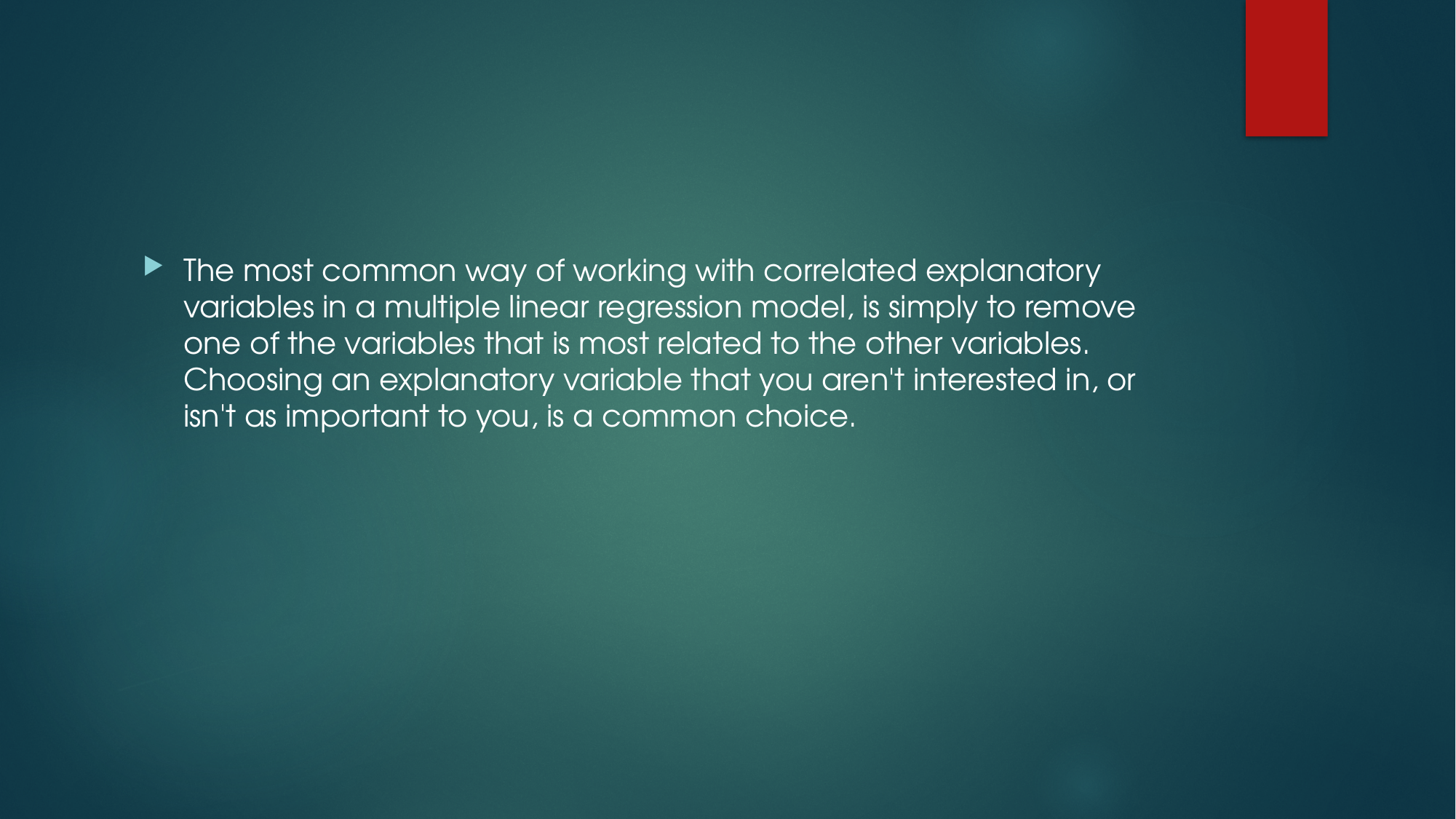

#
The most common way of working with correlated explanatory variables in a multiple linear regression model, is simply to remove one of the variables that is most related to the other variables. Choosing an explanatory variable that you aren't interested in, or isn't as important to you, is a common choice.